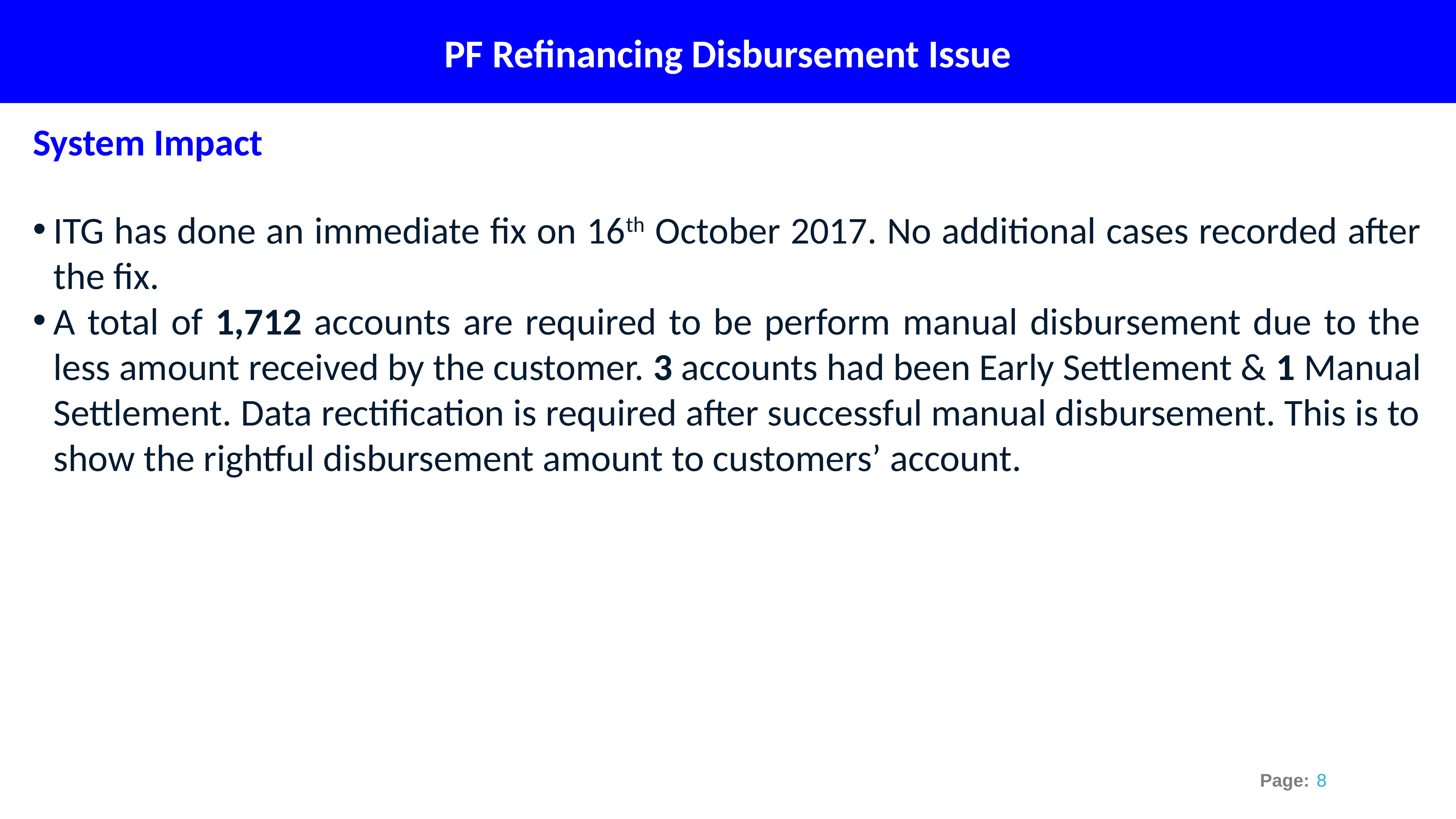

PF Refinancing Disbursement Issue

System Impact
ITG has done an immediate fix on 16th October 2017. No additional cases recorded after the fix.
A total of 1,712 accounts are required to be perform manual disbursement due to the less amount received by the customer. 3 accounts had been Early Settlement & 1 Manual Settlement. Data rectification is required after successful manual disbursement. This is to show the rightful disbursement amount to customers’ account.